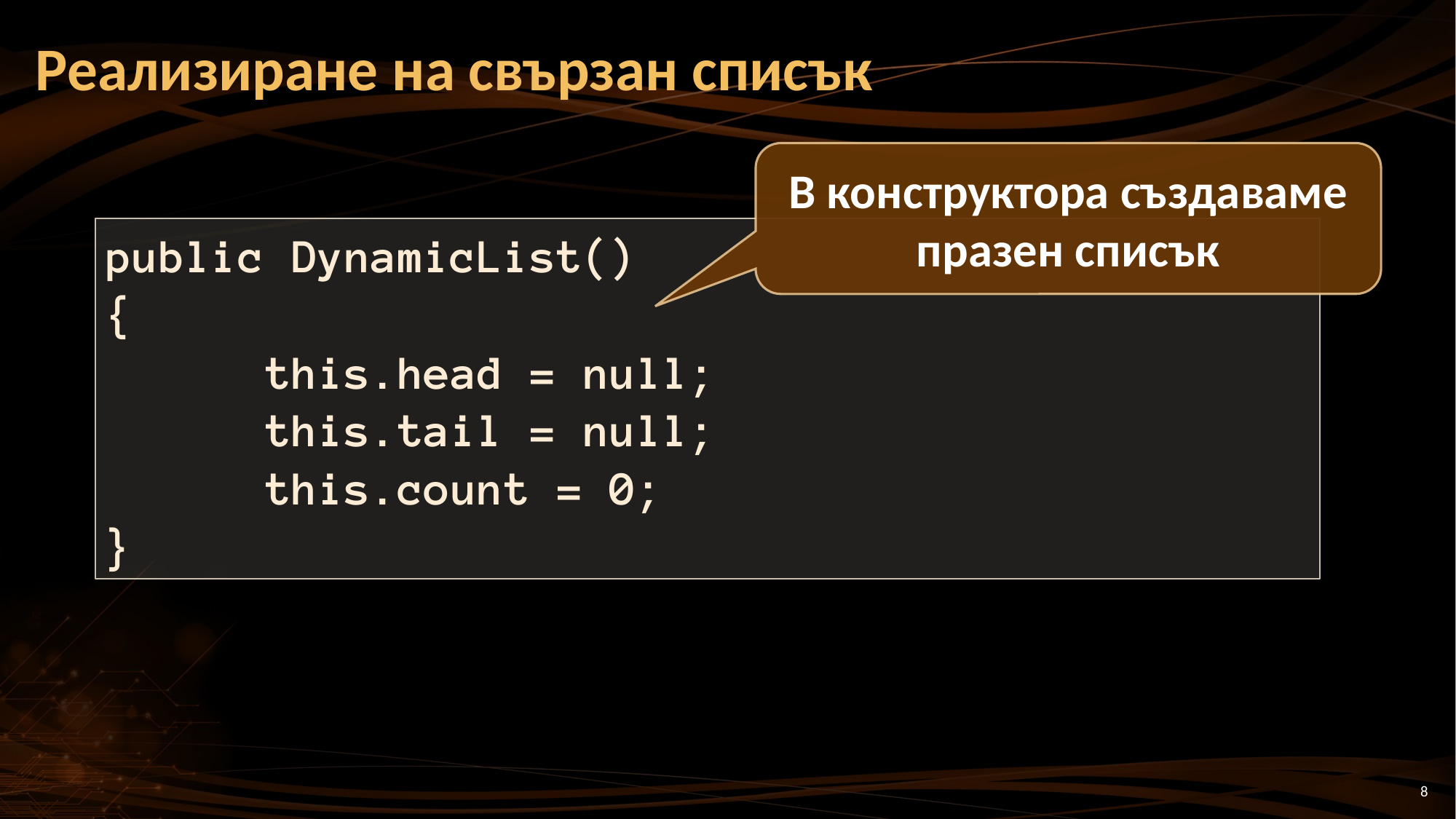

# Реализиране на свързан списък
В конструктора създаваме празен списък
public DynamicList()
{
      this.head = null;
      this.tail = null;
      this.count = 0;
}
8